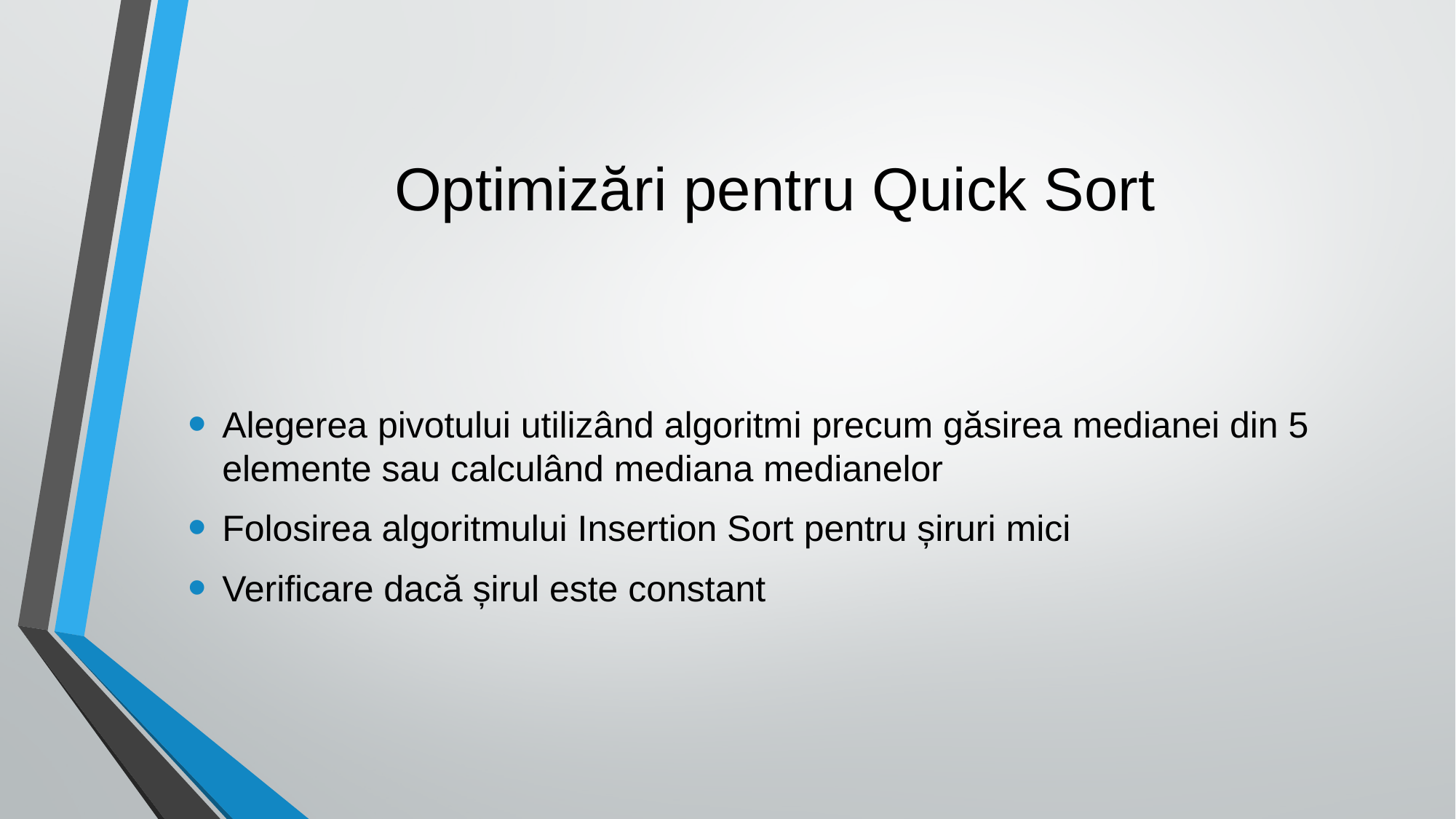

# Optimizări pentru Quick Sort
Alegerea pivotului utilizând algoritmi precum găsirea medianei din 5 elemente sau calculând mediana medianelor
Folosirea algoritmului Insertion Sort pentru șiruri mici
Verificare dacă șirul este constant